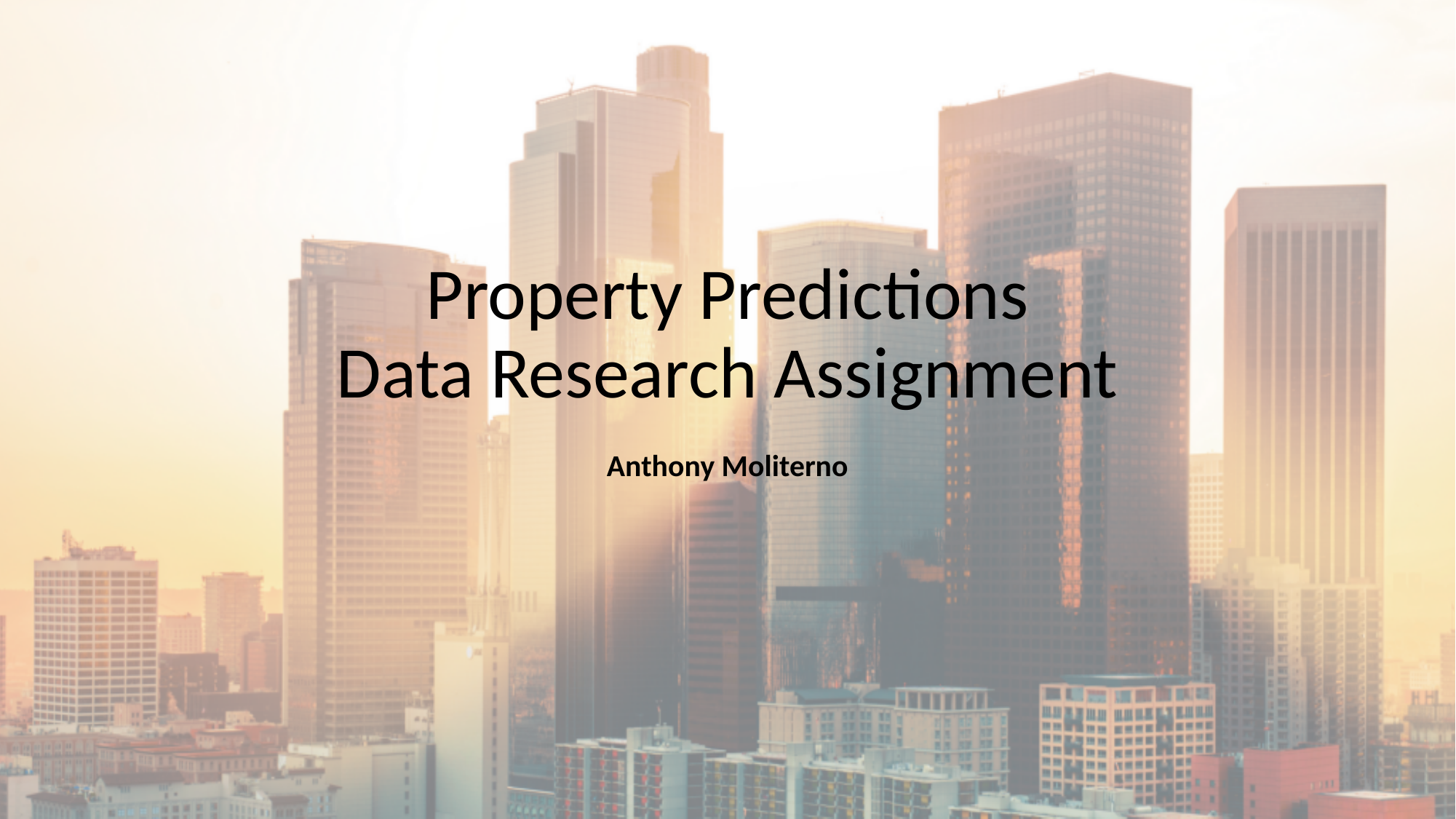

# Property Predictions Data Research Assignment
Anthony Moliterno